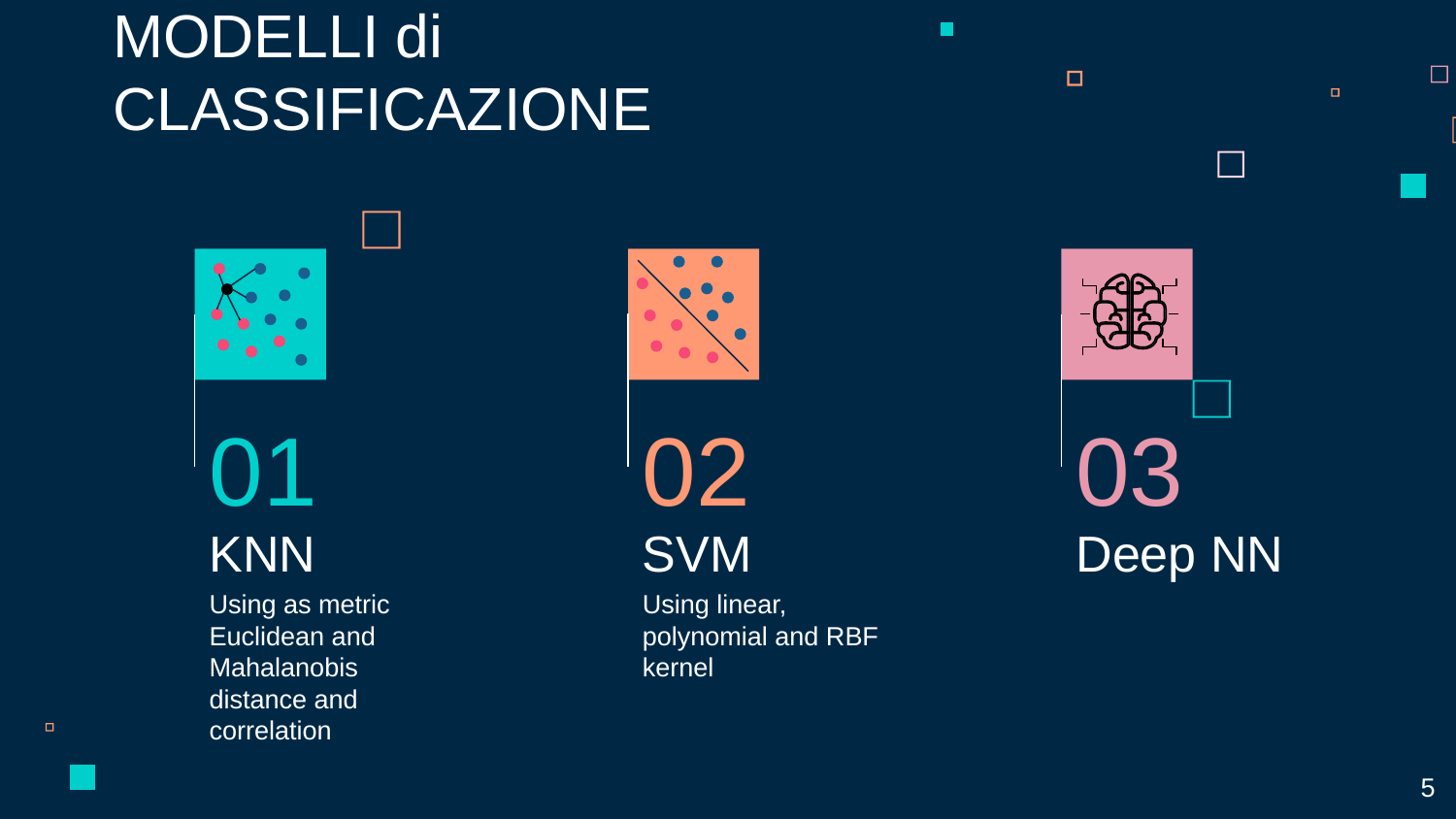

MODELLI di CLASSIFICAZIONE

01
02
03
# KNN
SVM
Deep NN
Using as metric Euclidean and Mahalanobis distance and correlation
Using linear, polynomial and RBF kernel
5